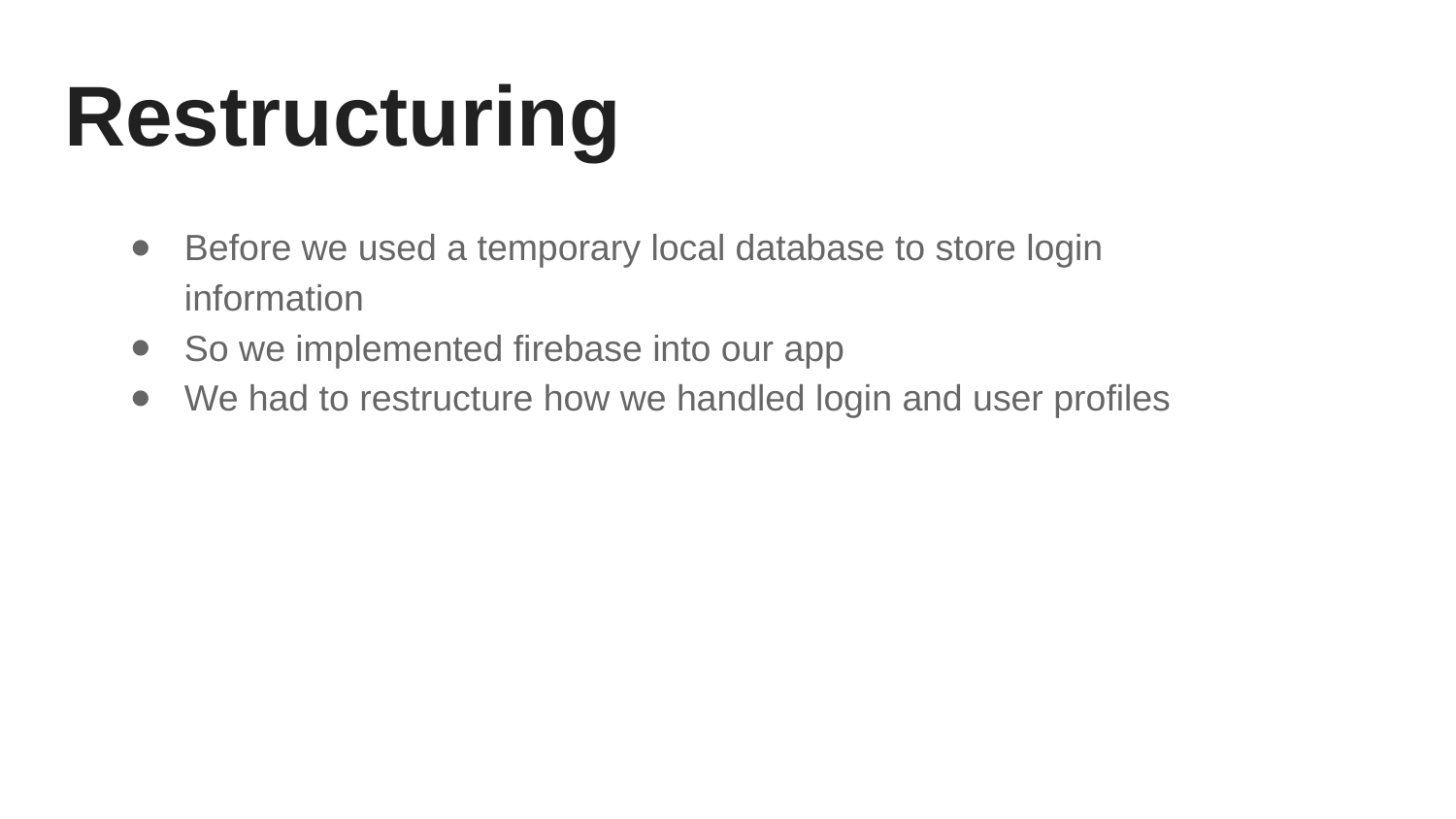

# Restructuring
Before we used a temporary local database to store login information
So we implemented firebase into our app
We had to restructure how we handled login and user profiles